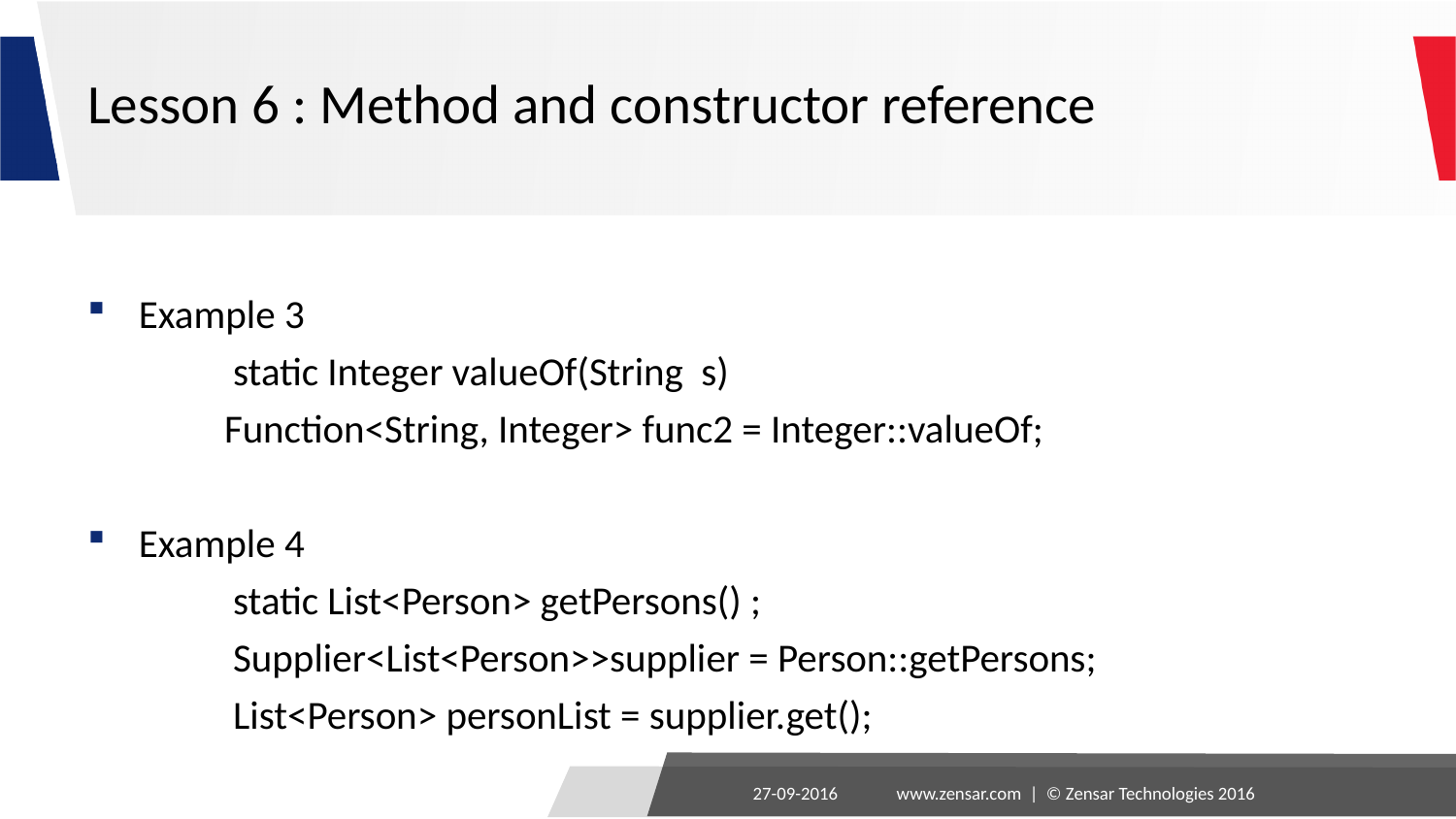

# Lesson 6 : Method and constructor reference

Example 3
  	 static Integer valueOf(String  s)
   	Function<String, Integer> func2 = Integer::valueOf;

Example 4
   	 static List<Person> getPersons() ;
  	 Supplier<List<Person>>supplier = Person::getPersons;
  	 List<Person> personList = supplier.get();

27-09-2016
www.zensar.com  |  © Zensar Technologies 2016